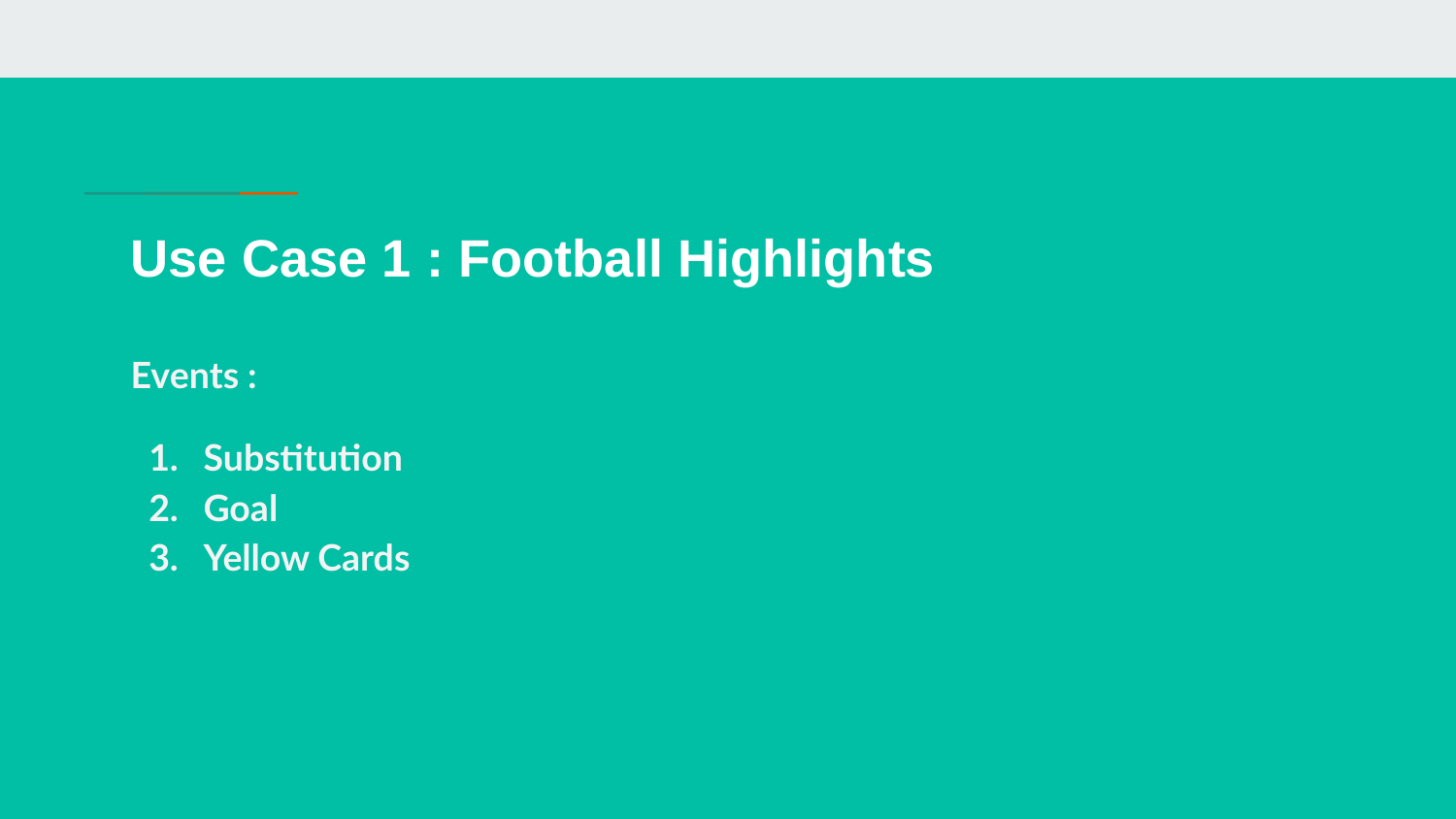

# Use Case 1 : Football Highlights
Events :
Substitution
Goal
Yellow Cards